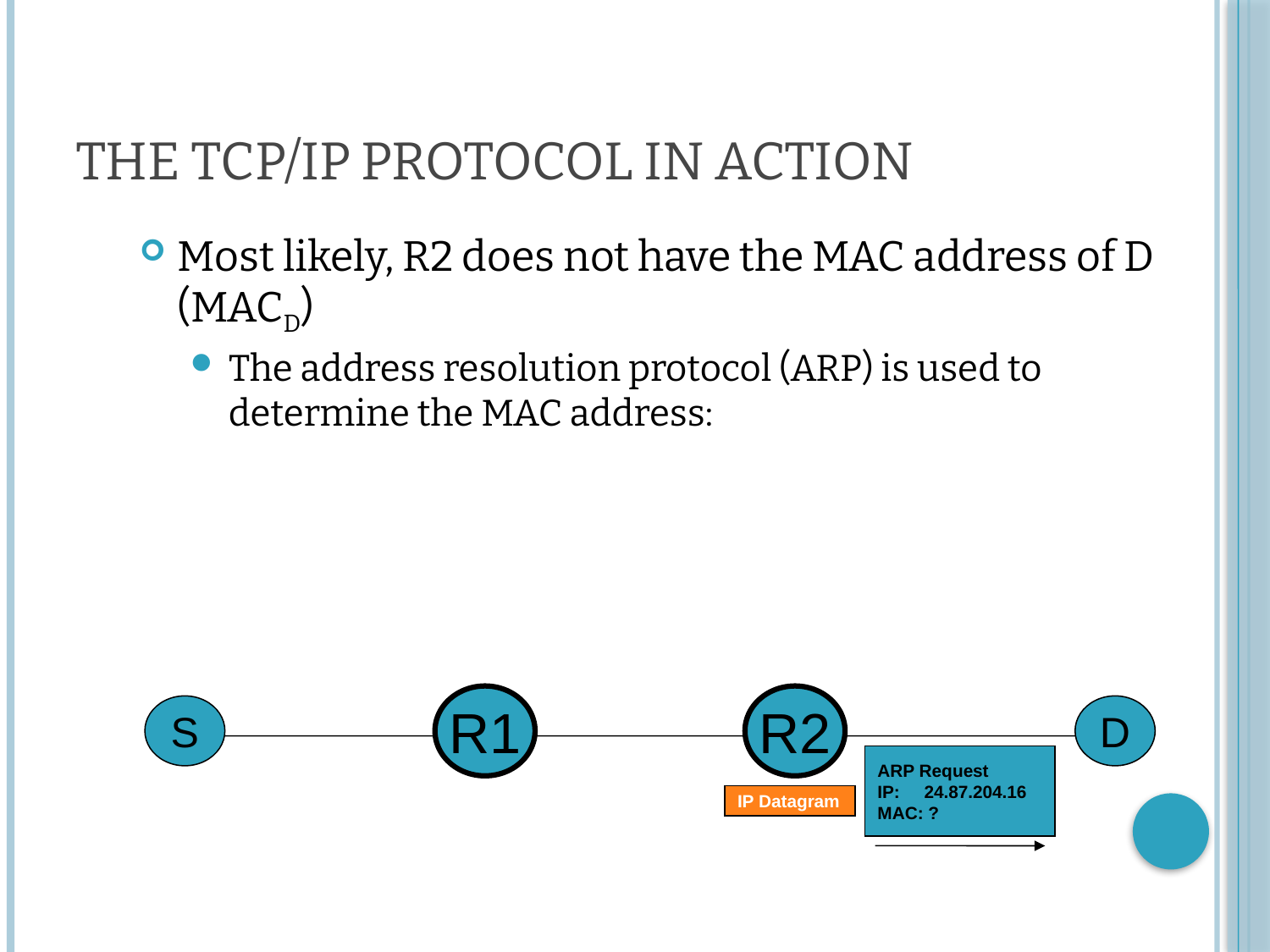

# The TCP/IP Protocol in Action
Most likely, R2 does not have the MAC address of D (MACD)
The address resolution protocol (ARP) is used to determine the MAC address:
R1
R2
S
D

ARP Request
IP:     24.87.204.16
MAC: ?
IP Datagram